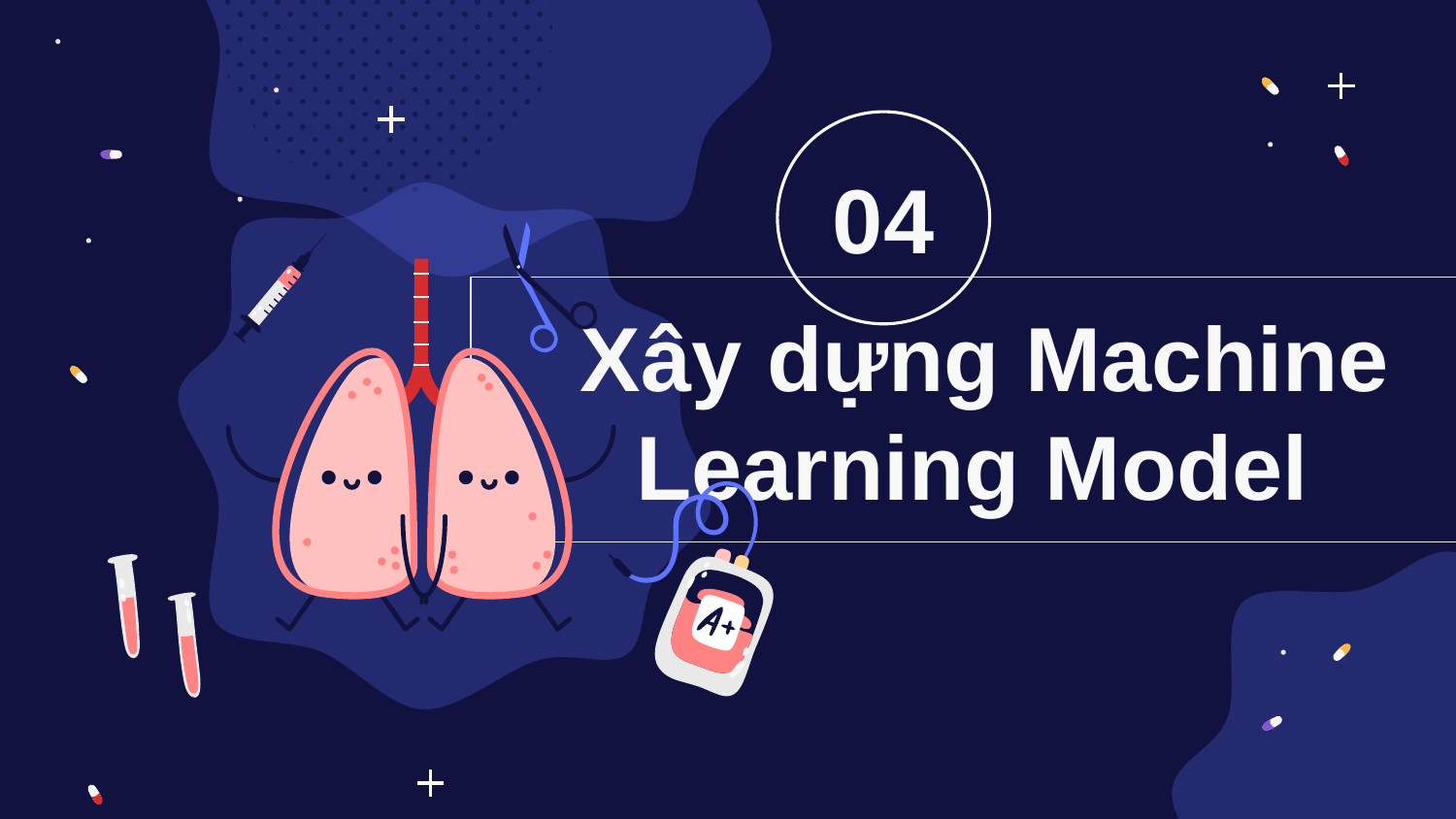

04

# Xây dựng Machine Learning Model